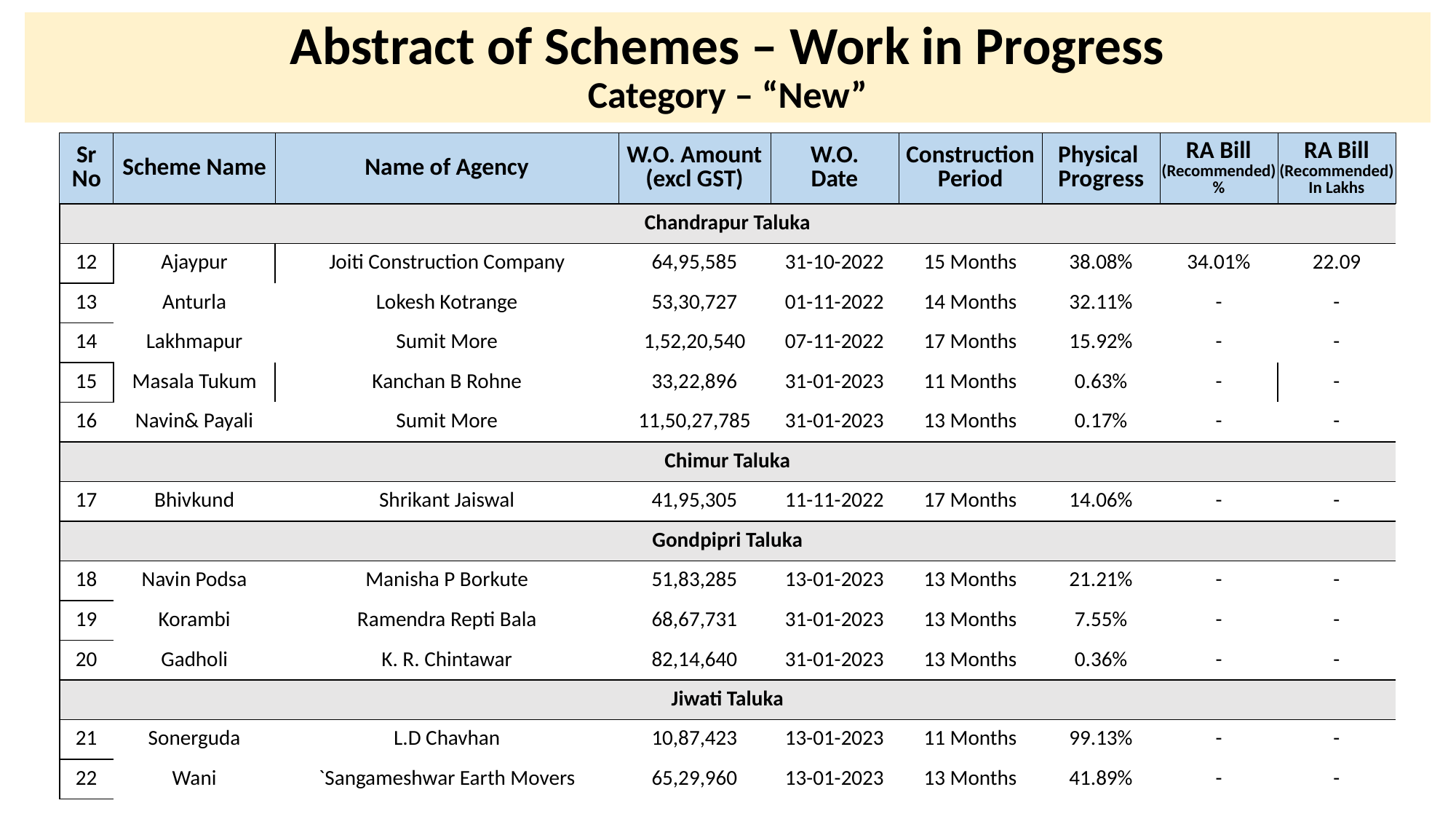

# Abstract of Schemes – Work in Progress Category – “New”
| Sr No | Scheme Name | Name of Agency | W.O. Amount (excl GST) | W.O. Date | Construction Period | Physical Progress | RA Bill (Recommended) % | RA Bill (Recommended) In Lakhs |
| --- | --- | --- | --- | --- | --- | --- | --- | --- |
| Chandrapur Taluka |  |  |  |  |  |  |  |  |
| --- | --- | --- | --- | --- | --- | --- | --- | --- |
| 12 | Ajaypur | Joiti Construction Company | 64,95,585 | 31-10-2022 | 15 Months | 38.08% | 34.01% | 22.09 |
| 13 | Anturla | Lokesh Kotrange | 53,30,727 | 01-11-2022 | 14 Months | 32.11% | - | - |
| 14 | Lakhmapur | Sumit More | 1,52,20,540 | 07-11-2022 | 17 Months | 15.92% | - | - |
| 15 | Masala Tukum | Kanchan B Rohne | 33,22,896 | 31-01-2023 | 11 Months | 0.63% | - | - |
| 16 | Navin& Payali | Sumit More | 11,50,27,785 | 31-01-2023 | 13 Months | 0.17% | - | - |
| Chimur Taluka |  |  |  |  |  |  |  |  |
| 17 | Bhivkund | Shrikant Jaiswal | 41,95,305 | 11-11-2022 | 17 Months | 14.06% | - | - |
| Gondpipri Taluka |  |  |  |  |  |  |  |  |
| 18 | Navin Podsa | Manisha P Borkute | 51,83,285 | 13-01-2023 | 13 Months | 21.21% | - | - |
| 19 | Korambi | Ramendra Repti Bala | 68,67,731 | 31-01-2023 | 13 Months | 7.55% | - | - |
| 20 | Gadholi | K. R. Chintawar | 82,14,640 | 31-01-2023 | 13 Months | 0.36% | - | - |
| Jiwati Taluka |  |  |  |  |  |  |  |  |
| 21 | Sonerguda | L.D Chavhan | 10,87,423 | 13-01-2023 | 11 Months | 99.13% | - | - |
| 22 | Wani | `Sangameshwar Earth Movers | 65,29,960 | 13-01-2023 | 13 Months | 41.89% | - | - |